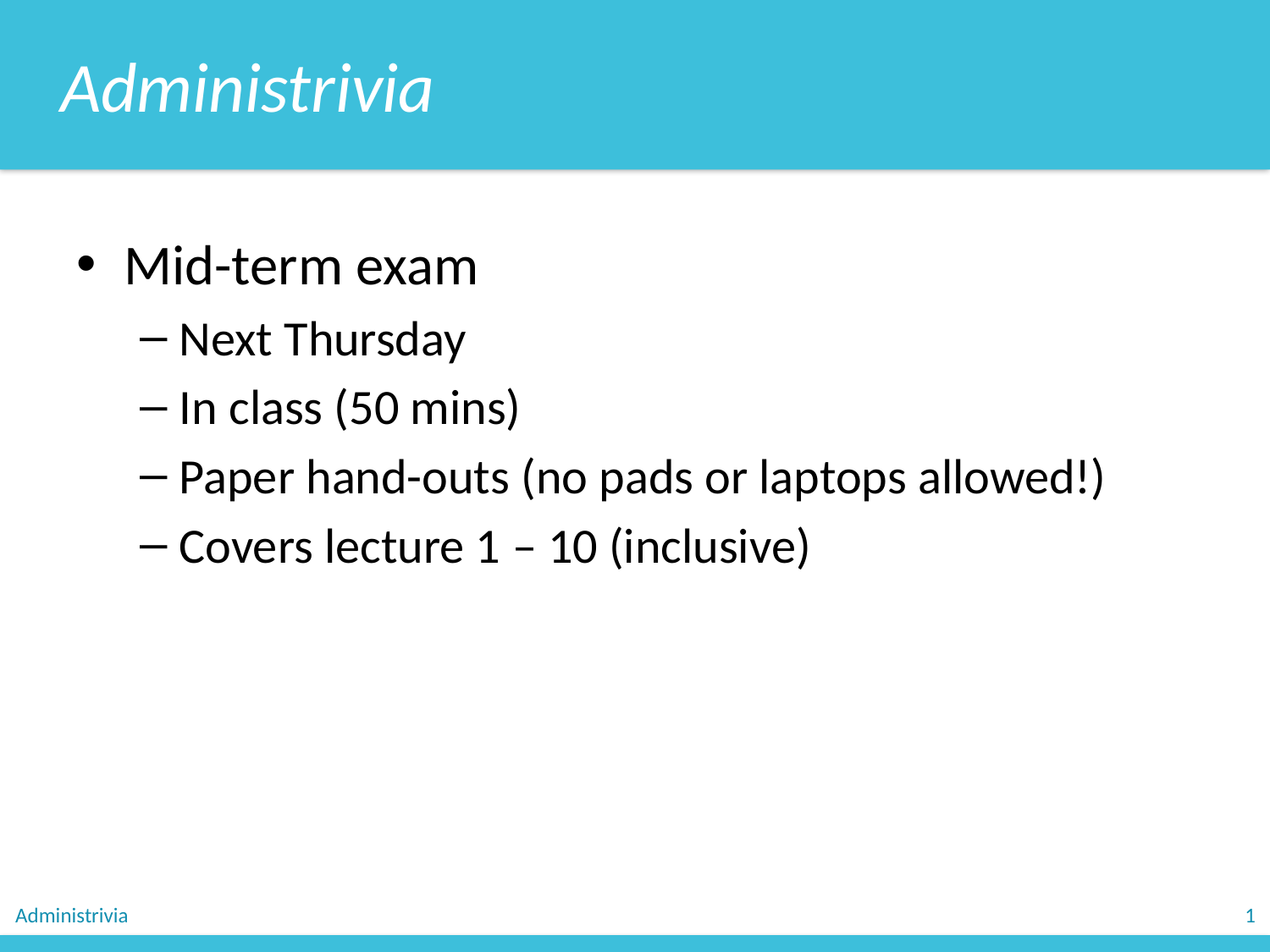

Administrivia
Mid-term exam
Next Thursday
In class (50 mins)
Paper hand-outs (no pads or laptops allowed!)
Covers lecture 1 – 10 (inclusive)

Administrivia
1